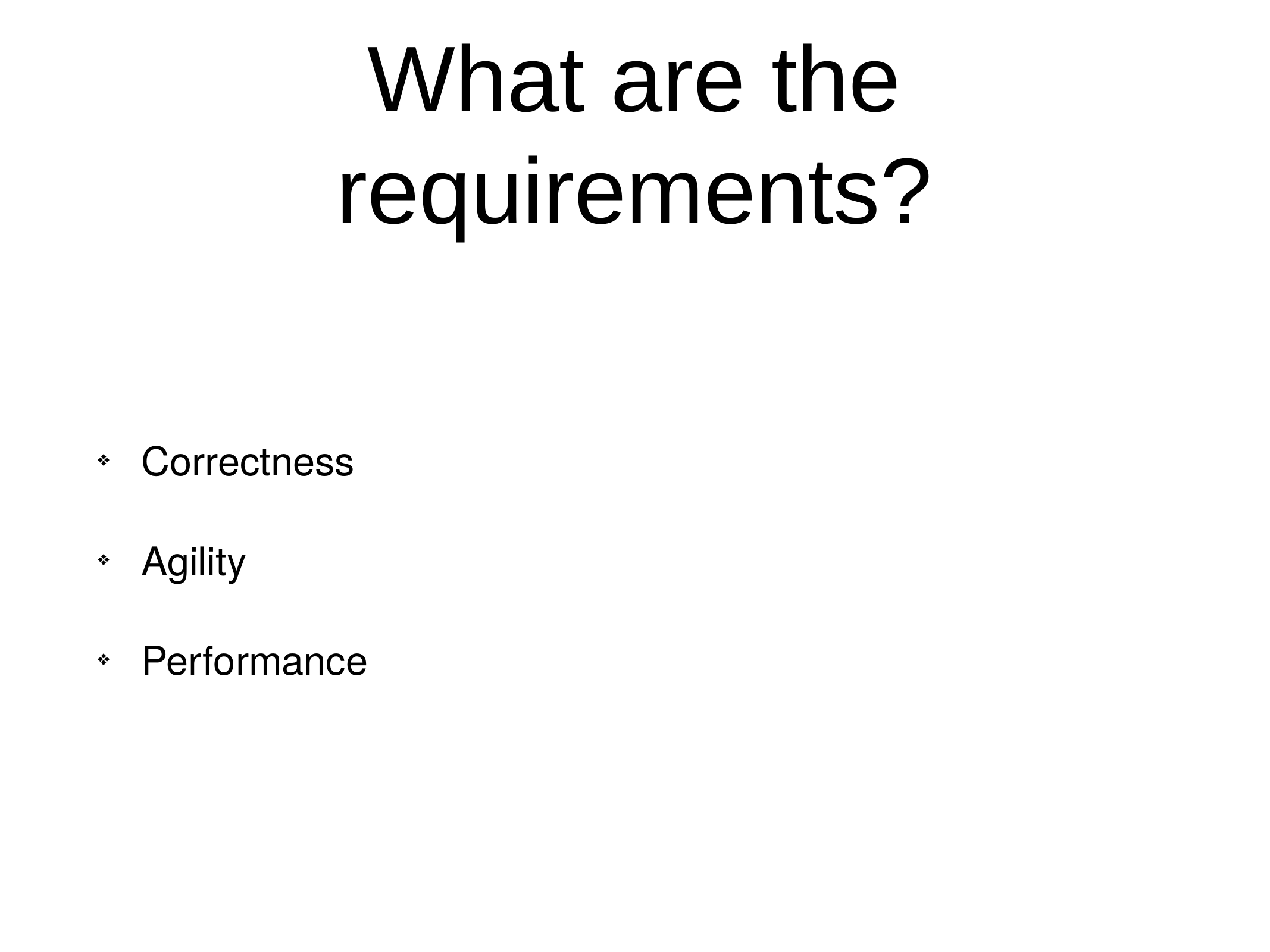

# What are the requirements?
Correctness
Agility
Performance